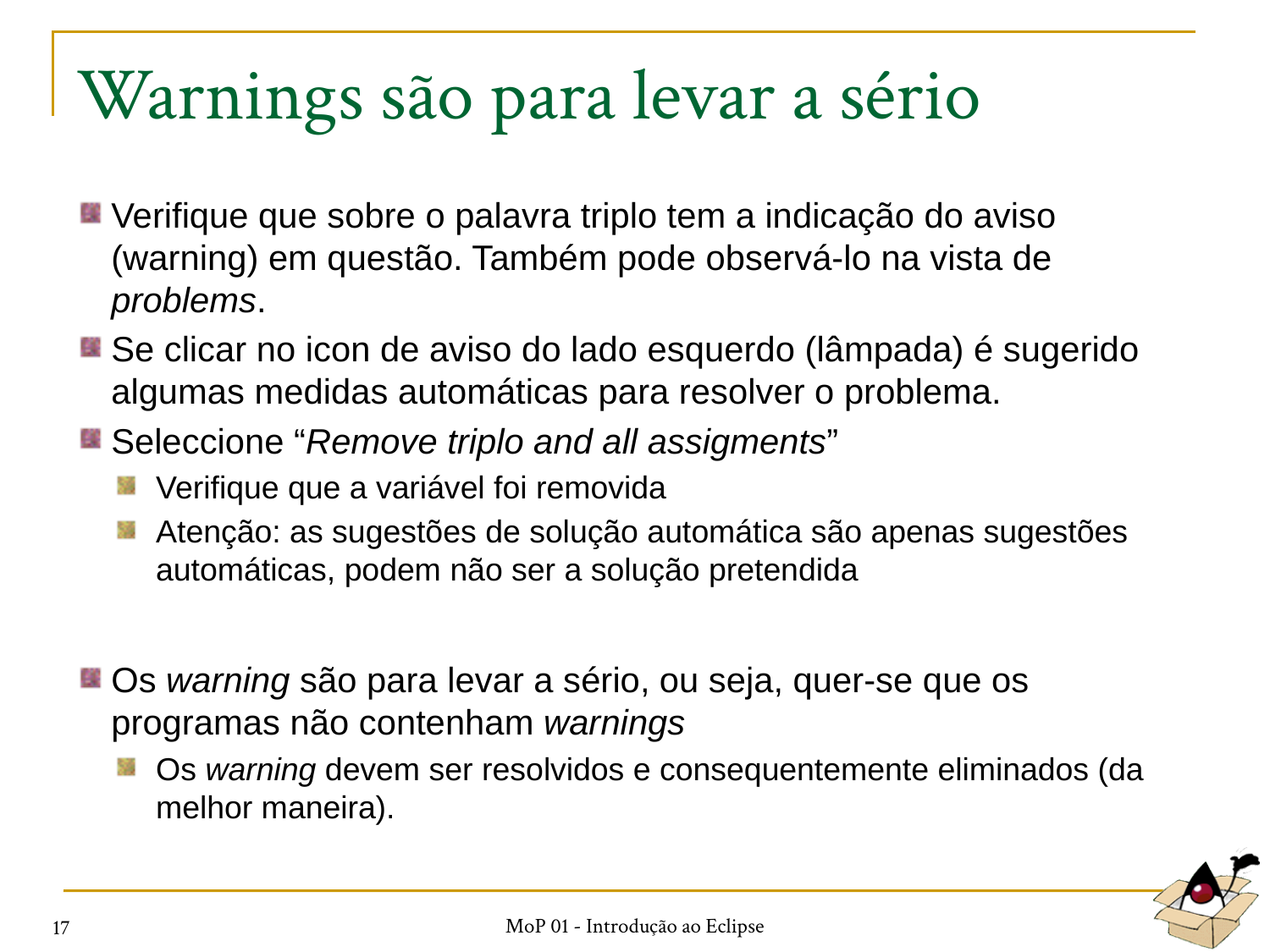

# Warnings são para levar a sério
Verifique que sobre o palavra triplo tem a indicação do aviso (warning) em questão. Também pode observá-lo na vista de problems.
Se clicar no icon de aviso do lado esquerdo (lâmpada) é sugerido algumas medidas automáticas para resolver o problema.
Seleccione “Remove triplo and all assigments”
Verifique que a variável foi removida
Atenção: as sugestões de solução automática são apenas sugestões automáticas, podem não ser a solução pretendida

Os warning são para levar a sério, ou seja, quer-se que os programas não contenham warnings
Os warning devem ser resolvidos e consequentemente eliminados (da melhor maneira).

MoP 01 - Introdução ao Eclipse